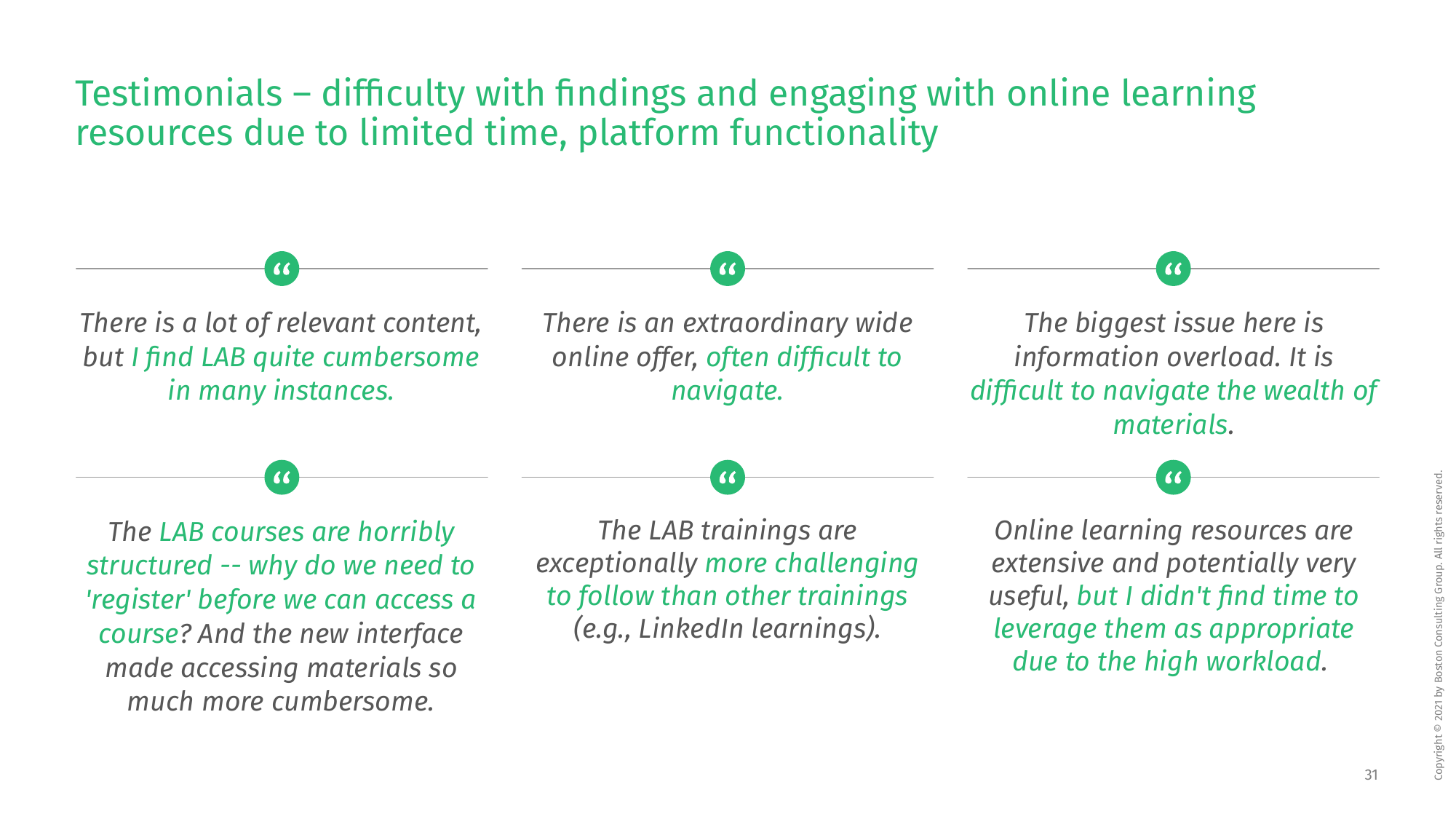

# Testimonials – difficulty with findings and engaging with online learning resources due to limited time, platform functionality

There is a lot of relevant content, but I find LAB quite cumbersome in many instances.

There is an extraordinary wide online offer, often difficult to navigate.

The biggest issue here is information overload. It is difficult to navigate the wealth of materials.

The LAB courses are horribly structured -- why do we need to 'register' before we can access a course? And the new interface made accessing materials so much more cumbersome.

The LAB trainings are exceptionally more challenging to follow than other trainings (e.g., LinkedIn learnings).

Online learning resources are extensive and potentially very useful, but I didn't find time to leverage them as appropriate due to the high workload.